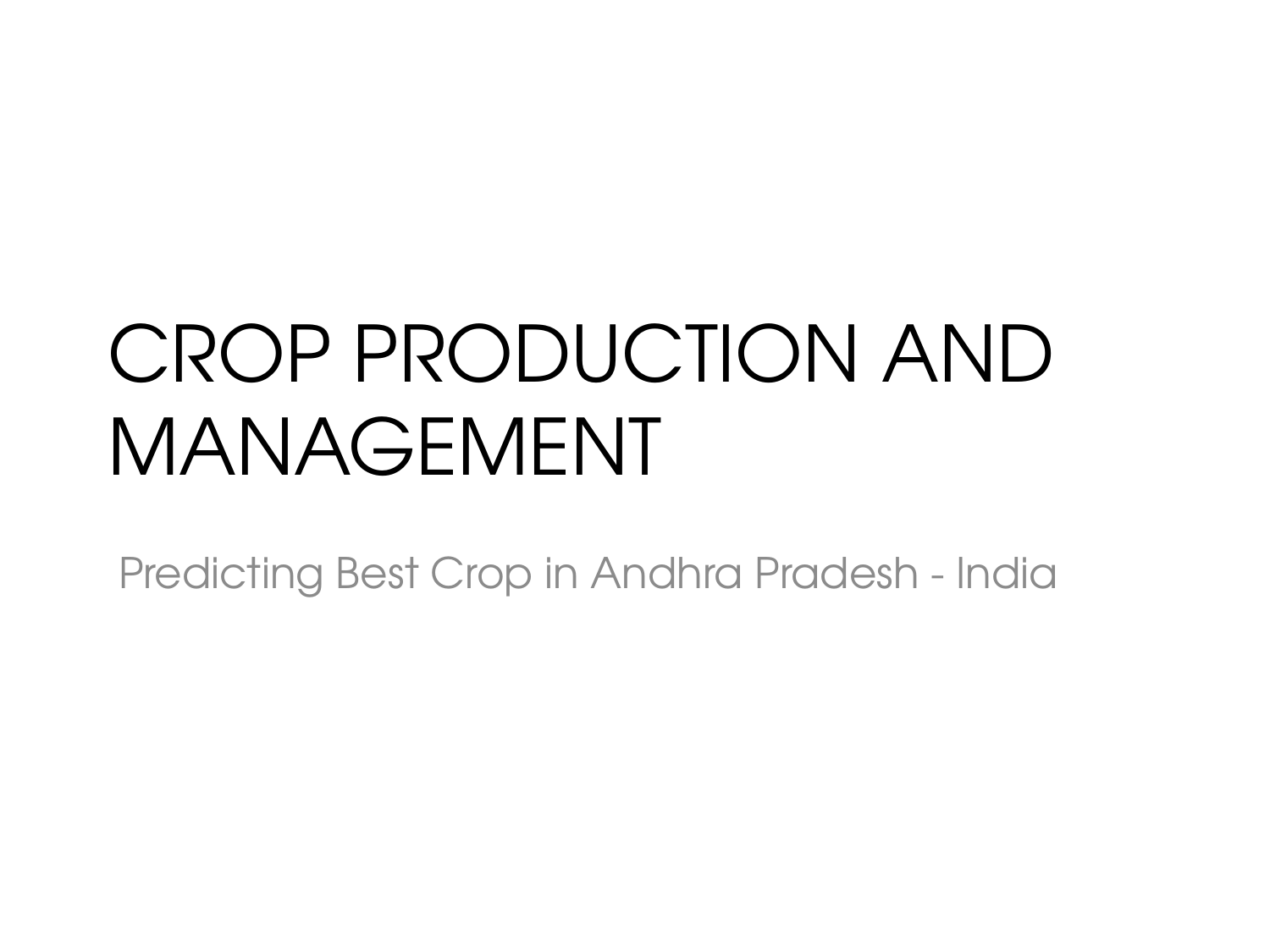

# CROP PRODUCTION AND MANAGEMENT
Predicting Best Crop in Andhra Pradesh - India